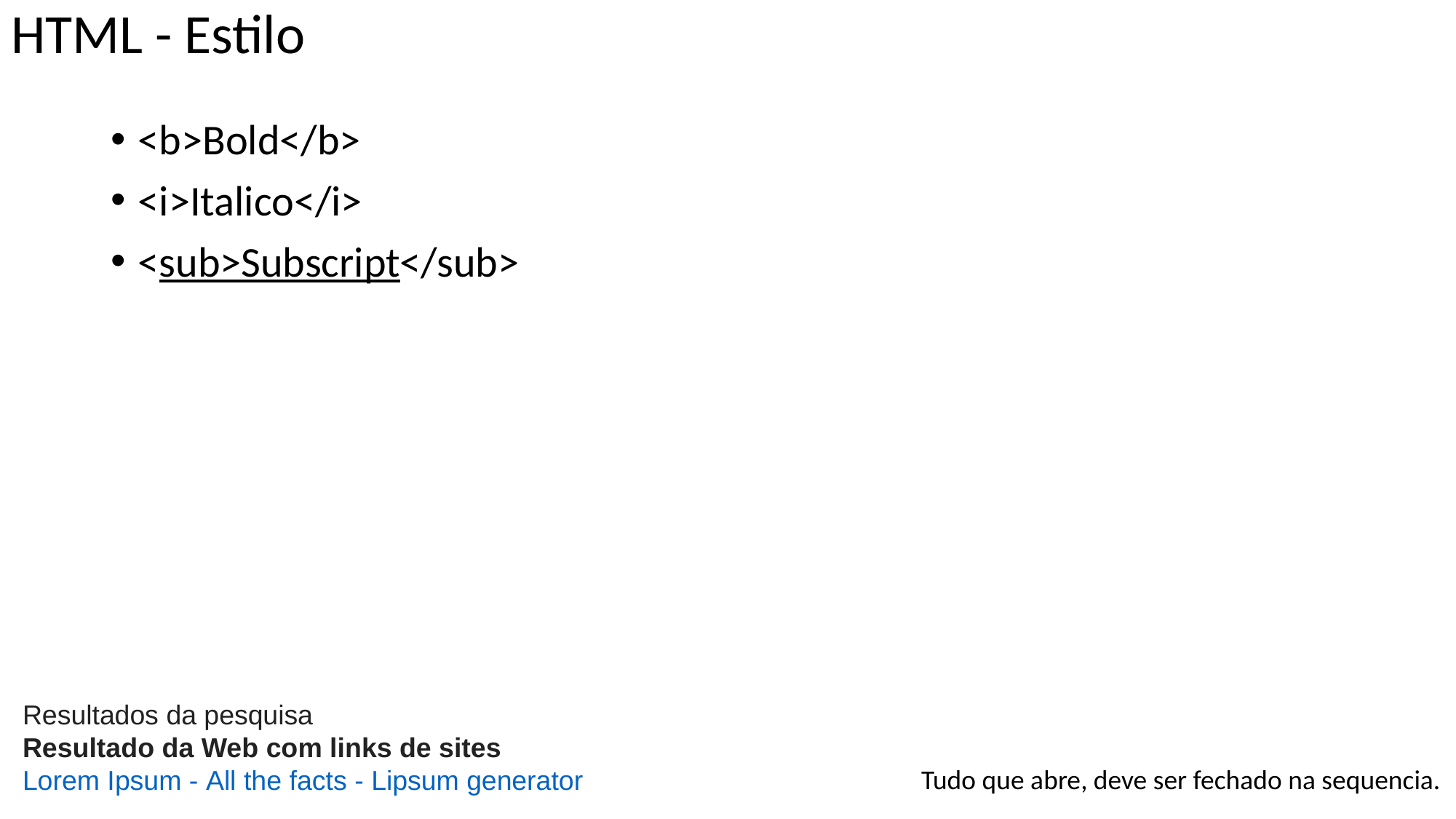

# HTML - Estilo
<b>Bold</b>
<i>Italico</i>
<sub>Subscript</sub>

Resultados da pesquisa
Resultado da Web com links de sites
Lorem Ipsum - All the facts - Lipsum generator
Tudo que abre, deve ser fechado na sequencia.